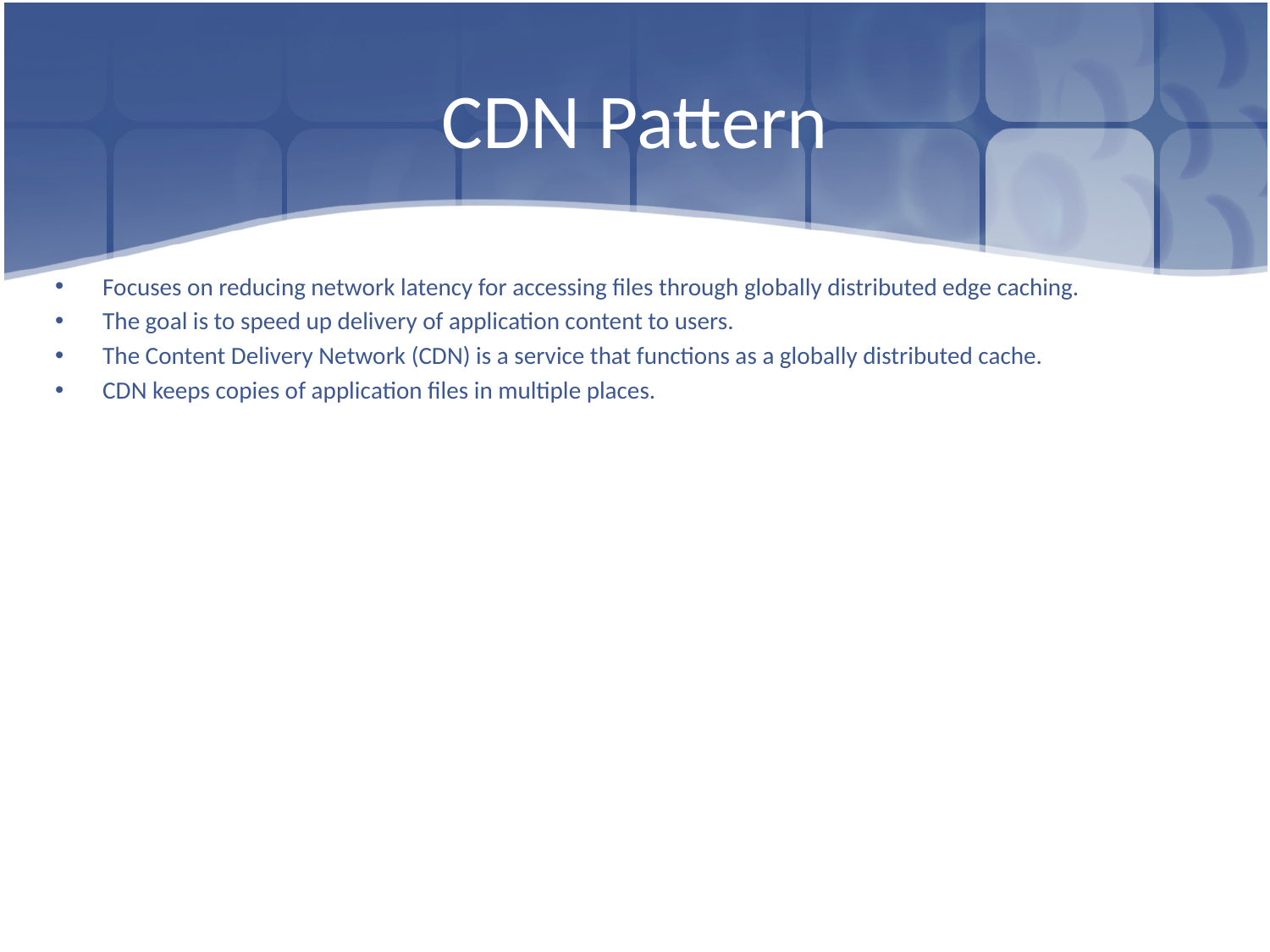

# CDN Pattern
Focuses on reducing network latency for accessing files through globally distributed edge caching.
The goal is to speed up delivery of application content to users.
The Content Delivery Network (CDN) is a service that functions as a globally distributed cache.
CDN keeps copies of application files in multiple places.